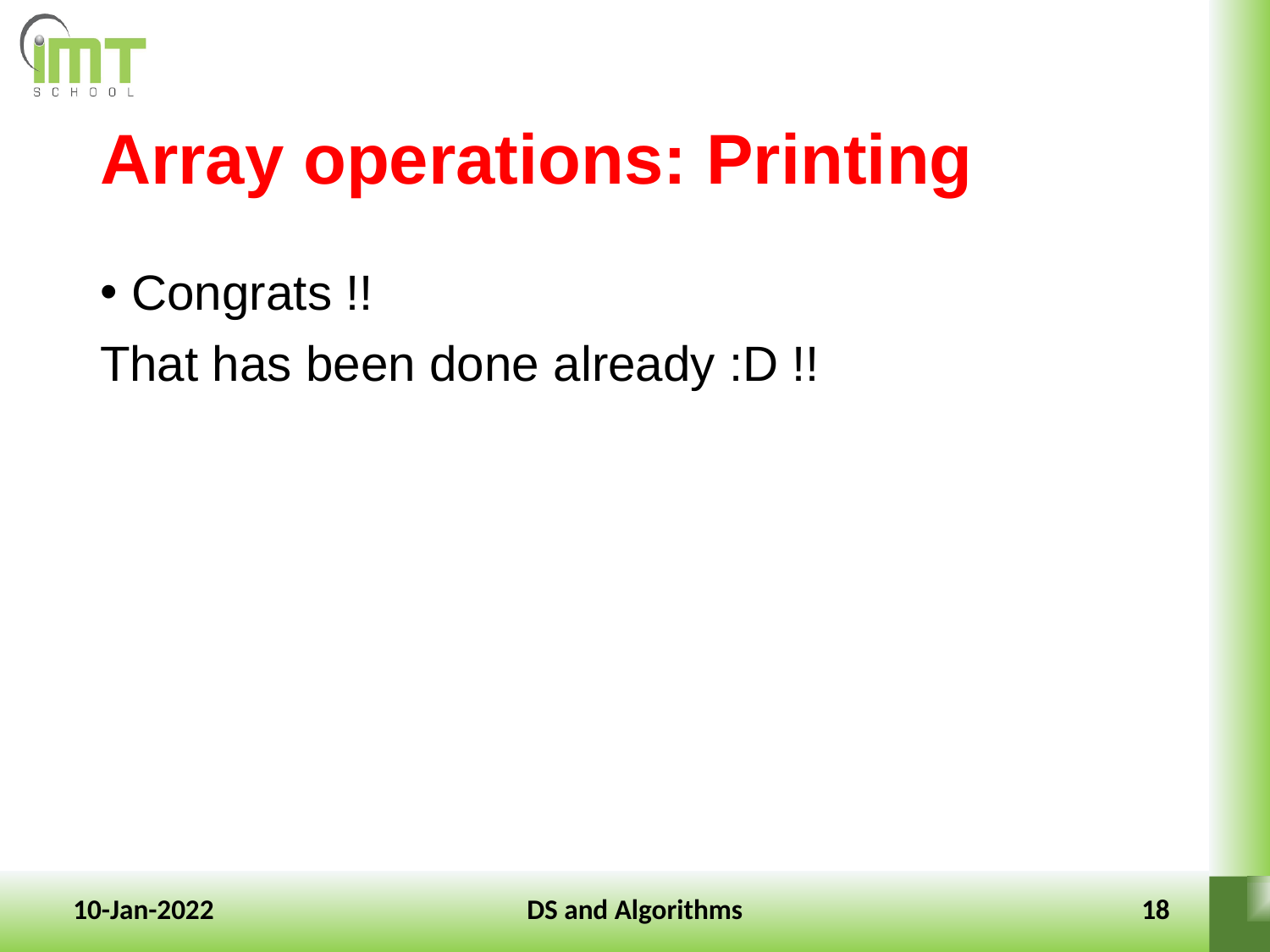

# Array operations: Printing
Congrats !!
That has been done already :D !!
10-Jan-2022
DS and Algorithms
18